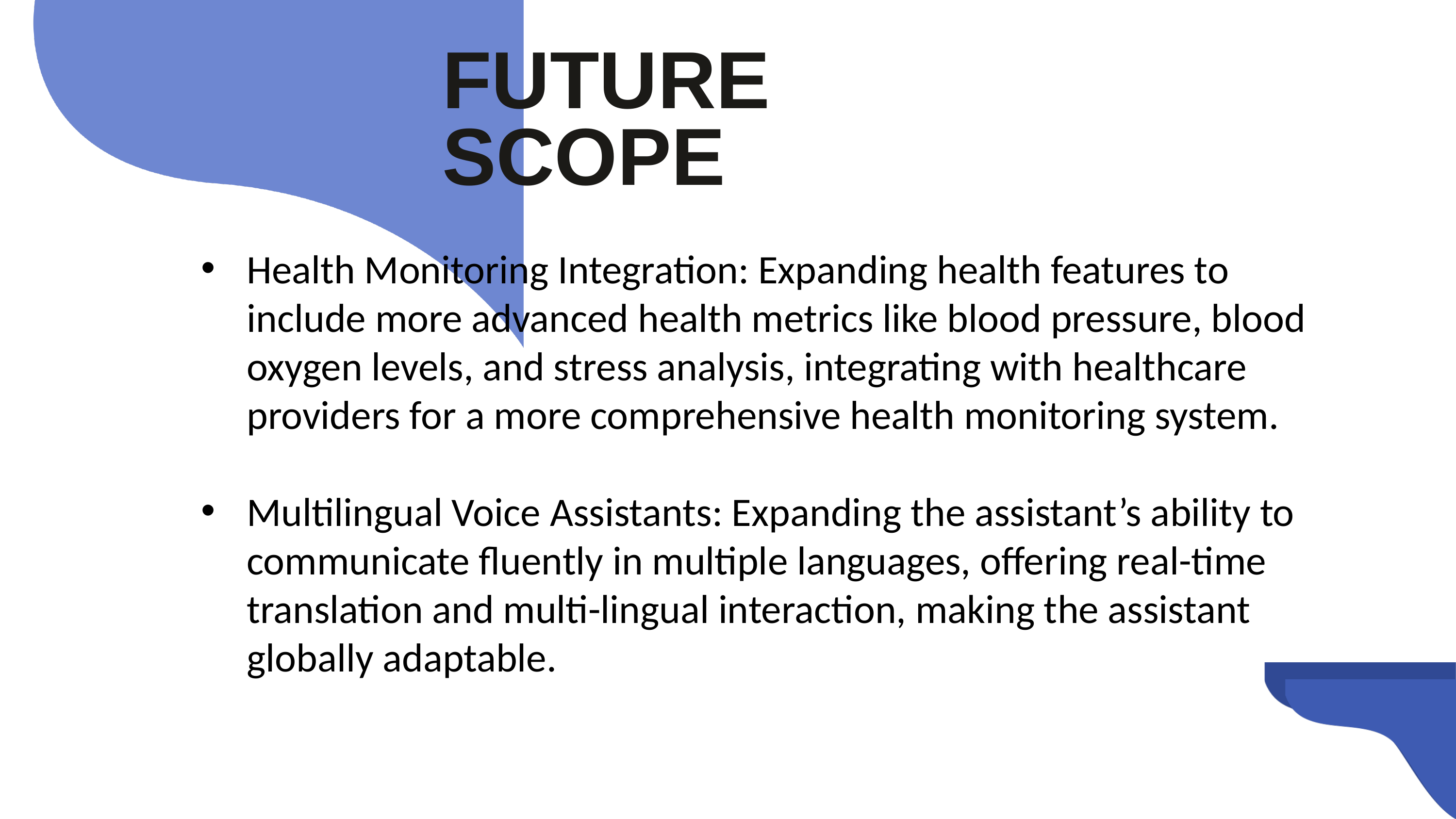

FUTURE SCOPE
Health Monitoring Integration: Expanding health features to include more advanced health metrics like blood pressure, blood oxygen levels, and stress analysis, integrating with healthcare providers for a more comprehensive health monitoring system.

Multilingual Voice Assistants: Expanding the assistant’s ability to communicate fluently in multiple languages, offering real-time translation and multi-lingual interaction, making the assistant globally adaptable.